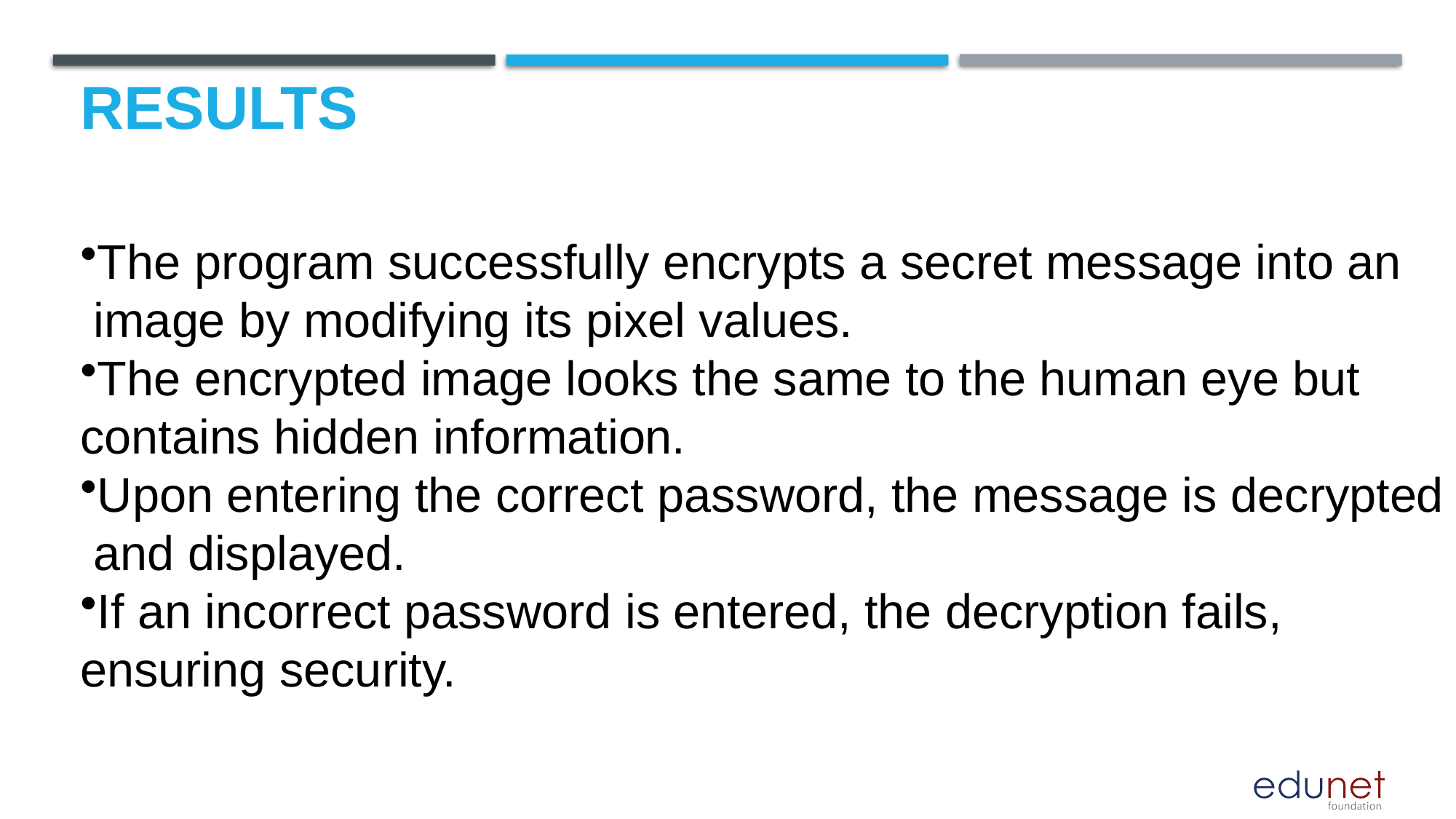

# Results

The program successfully encrypts a secret message into an
 image by modifying its pixel values.
The encrypted image looks the same to the human eye but
contains hidden information.
Upon entering the correct password, the message is decrypted
 and displayed.
If an incorrect password is entered, the decryption fails,
ensuring security.